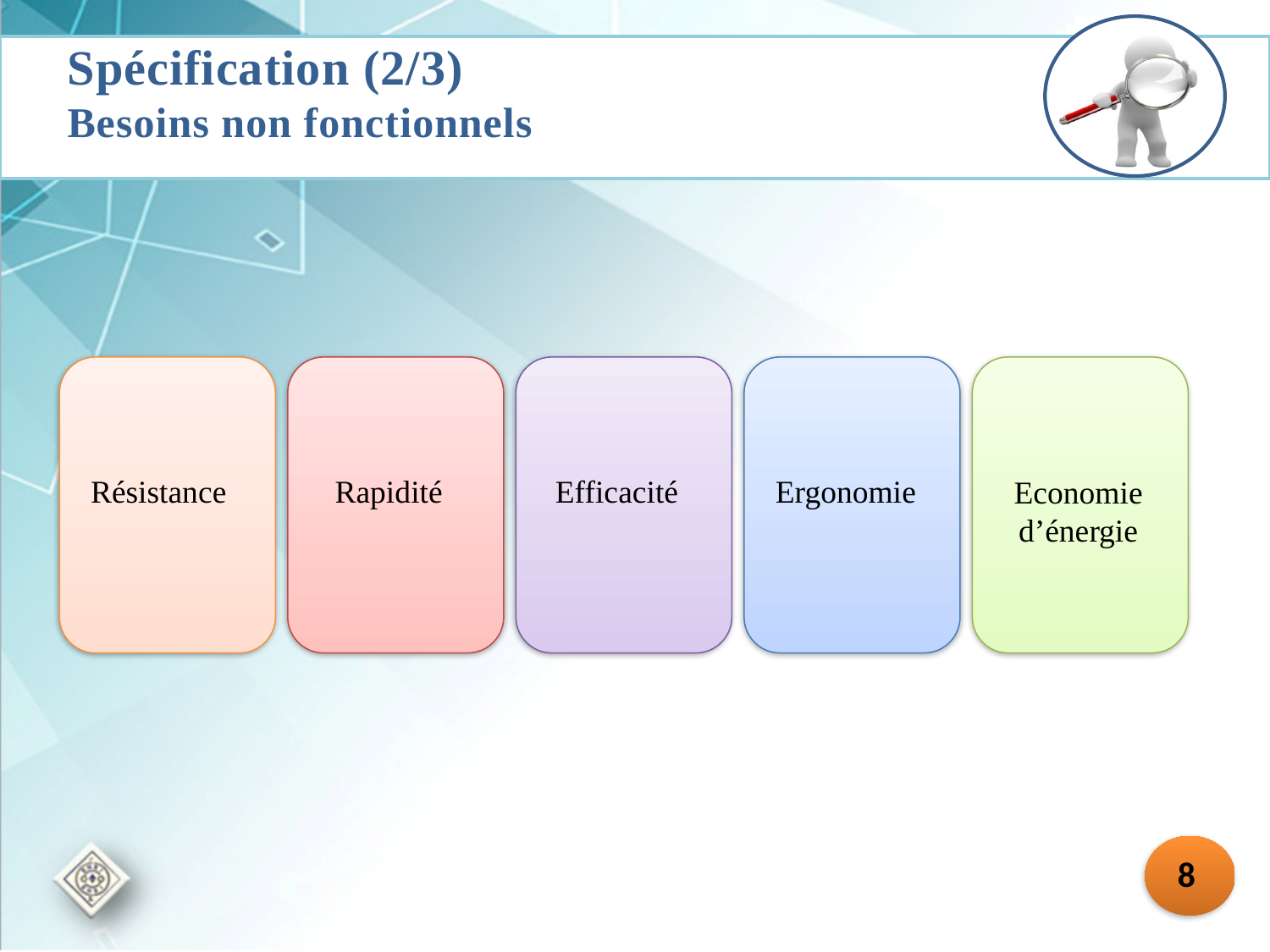

Spécification (2/3)
Besoins non fonctionnels

 Résistance

   Rapidité

  Efficacité

 Ergonomie

Economie  d’énergie

8